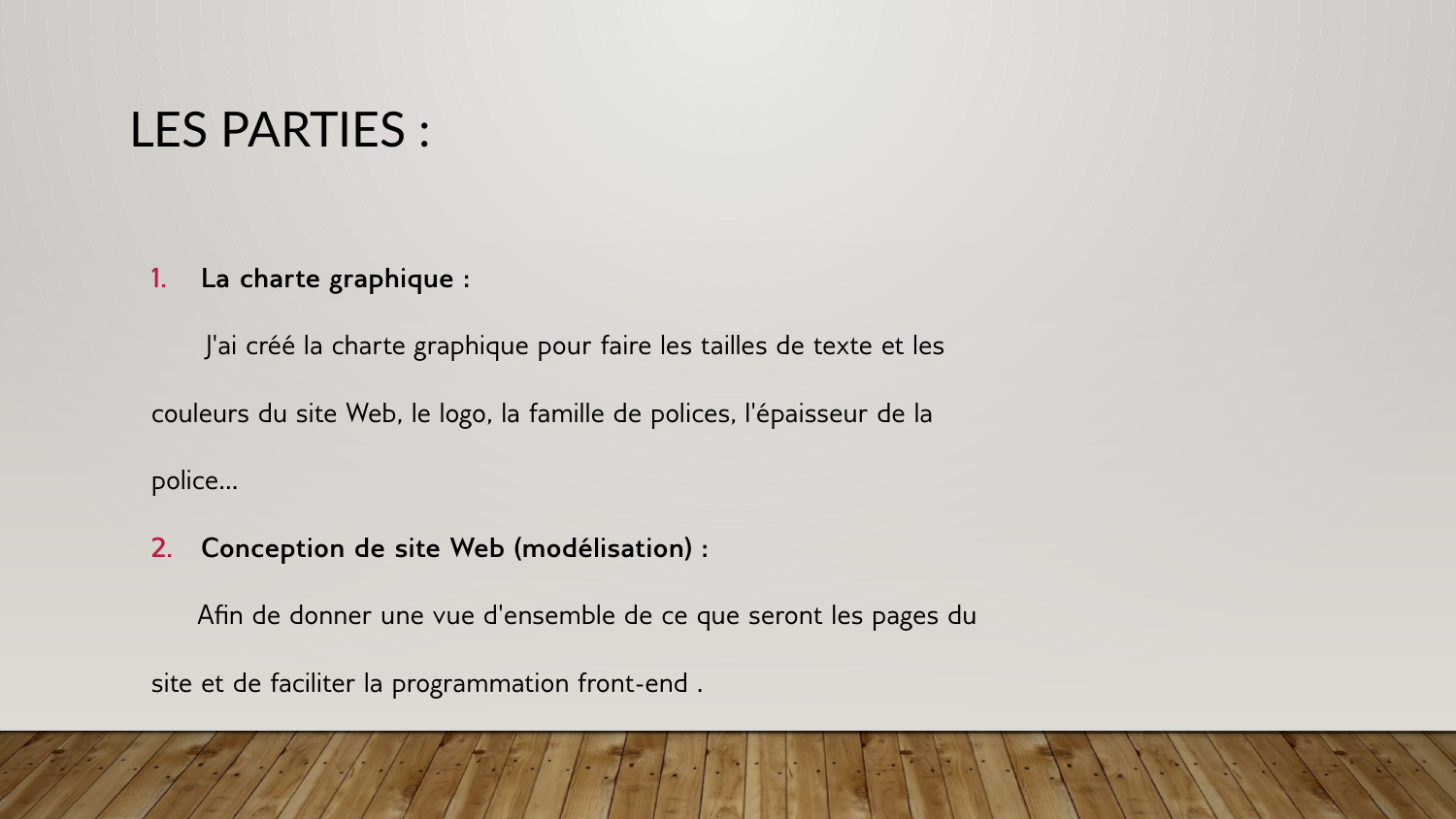

# Les parties :
La charte graphique :
      J'ai créé la charte graphique pour faire les tailles de texte et les couleurs du site Web, le logo, la famille de polices, l'épaisseur de la police…
Conception de site Web (modélisation) :
     Afin de donner une vue d'ensemble de ce que seront les pages du site et de faciliter la programmation front-end .